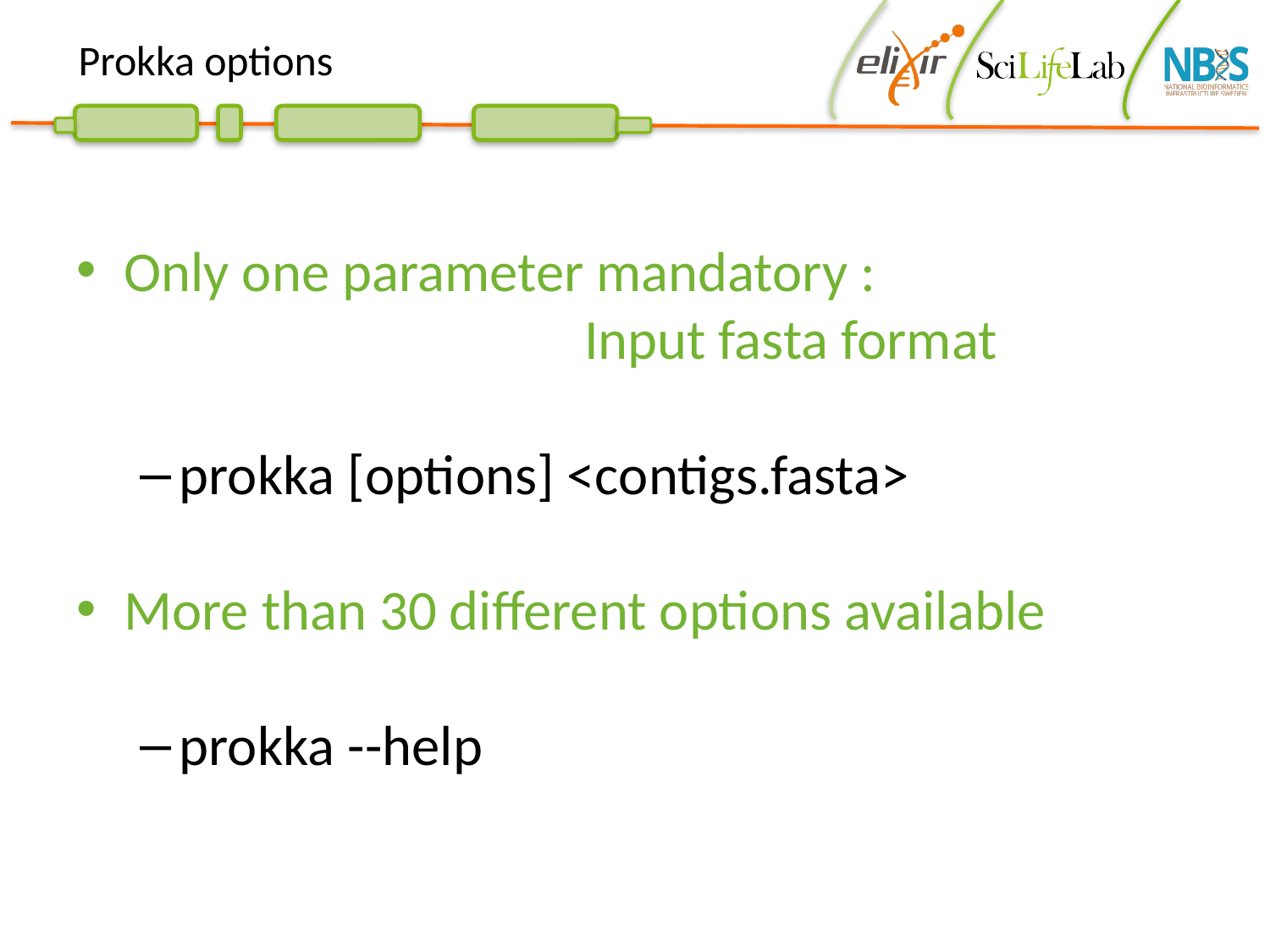

# Prokka options
Only one parameter mandatory :
				Input fasta format

prokka [options] <contigs.fasta>

More than 30 different options available

prokka --help